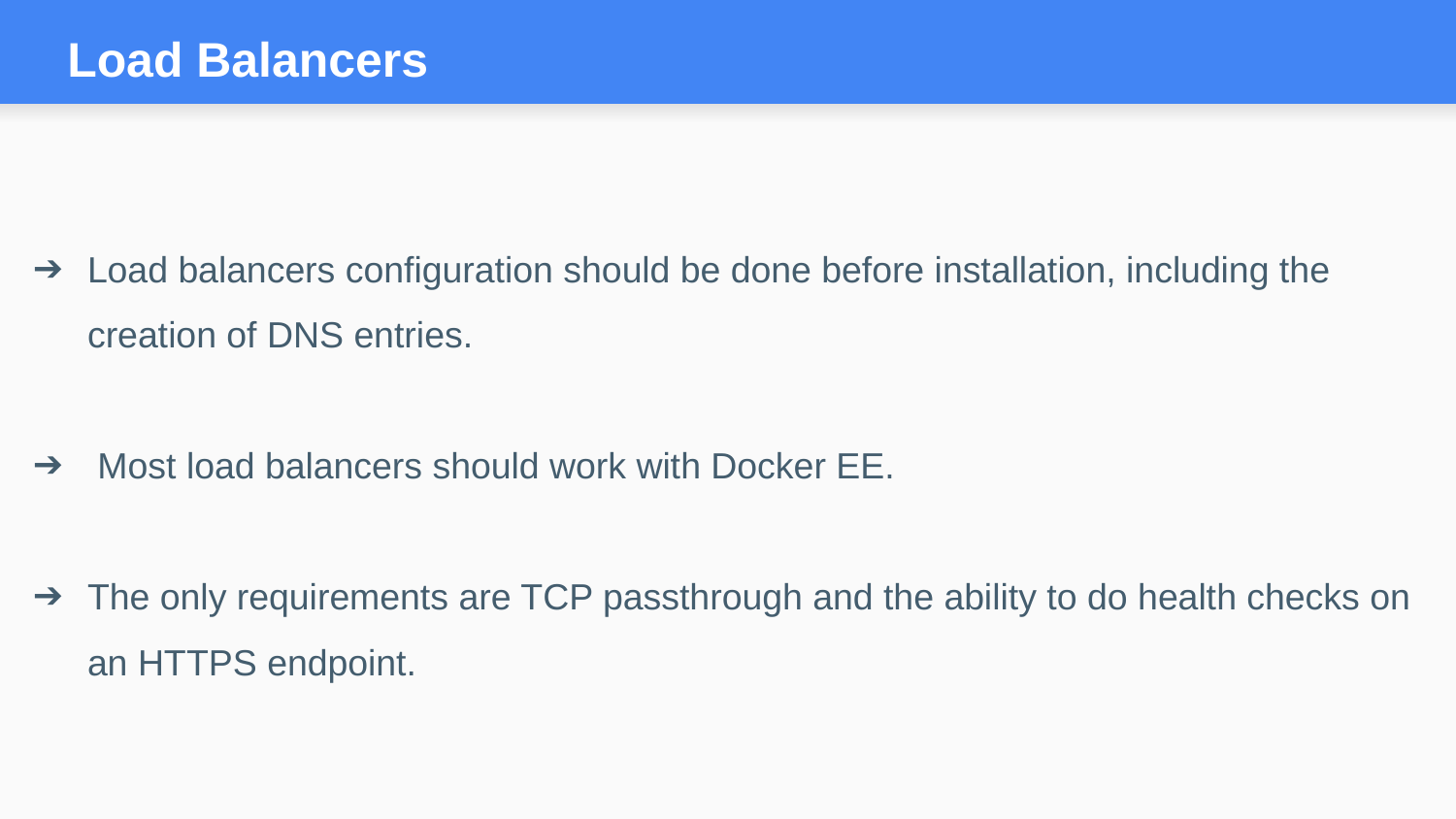

# Load Balancers
Load balancers configuration should be done before installation, including the creation of DNS entries.

 Most load balancers should work with Docker EE.

The only requirements are TCP passthrough and the ability to do health checks on an HTTPS endpoint.